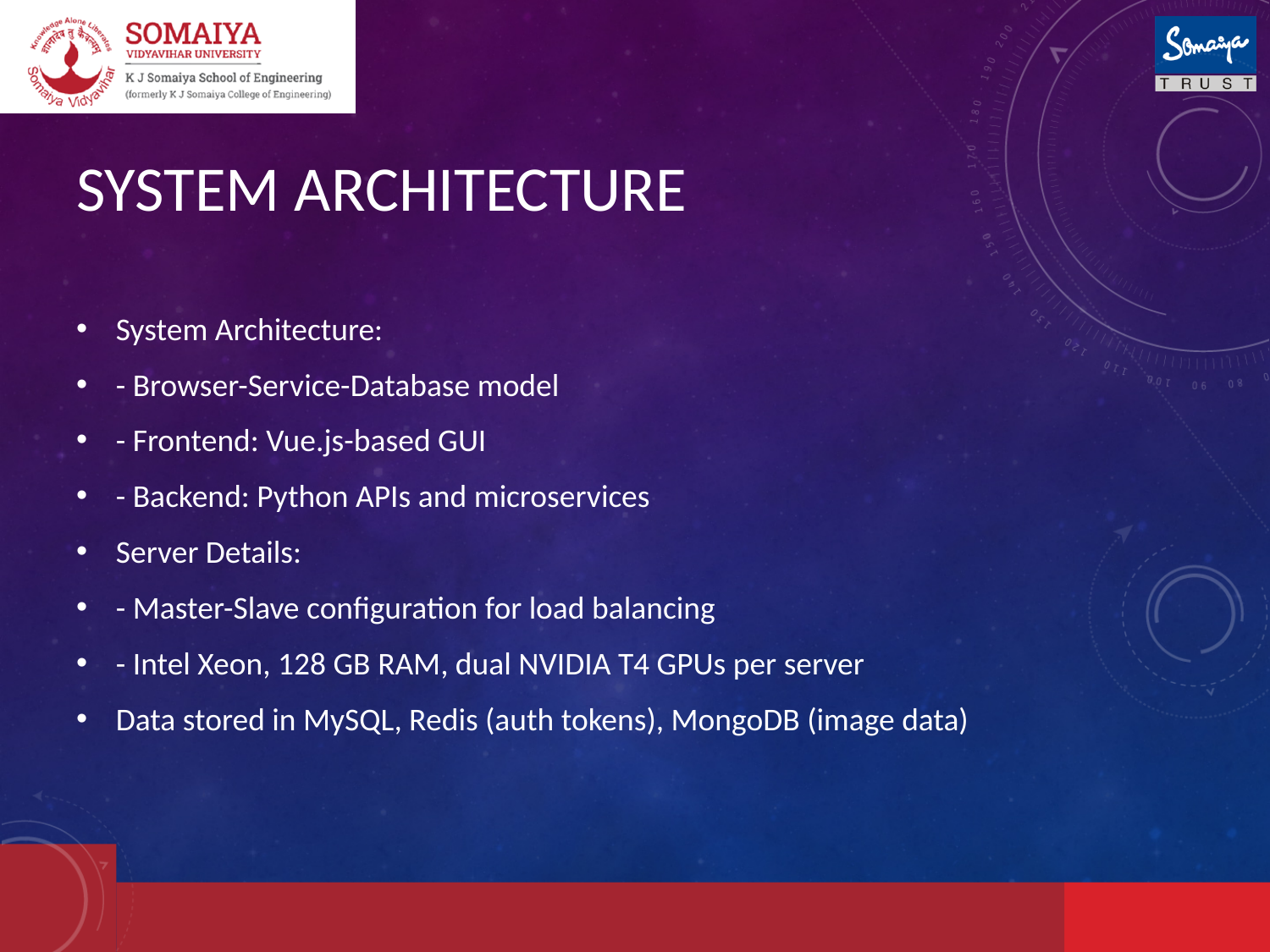

# System Architecture
System Architecture:
- Browser-Service-Database model
- Frontend: Vue.js-based GUI
- Backend: Python APIs and microservices
Server Details:
- Master-Slave configuration for load balancing
- Intel Xeon, 128 GB RAM, dual NVIDIA T4 GPUs per server
Data stored in MySQL, Redis (auth tokens), MongoDB (image data)